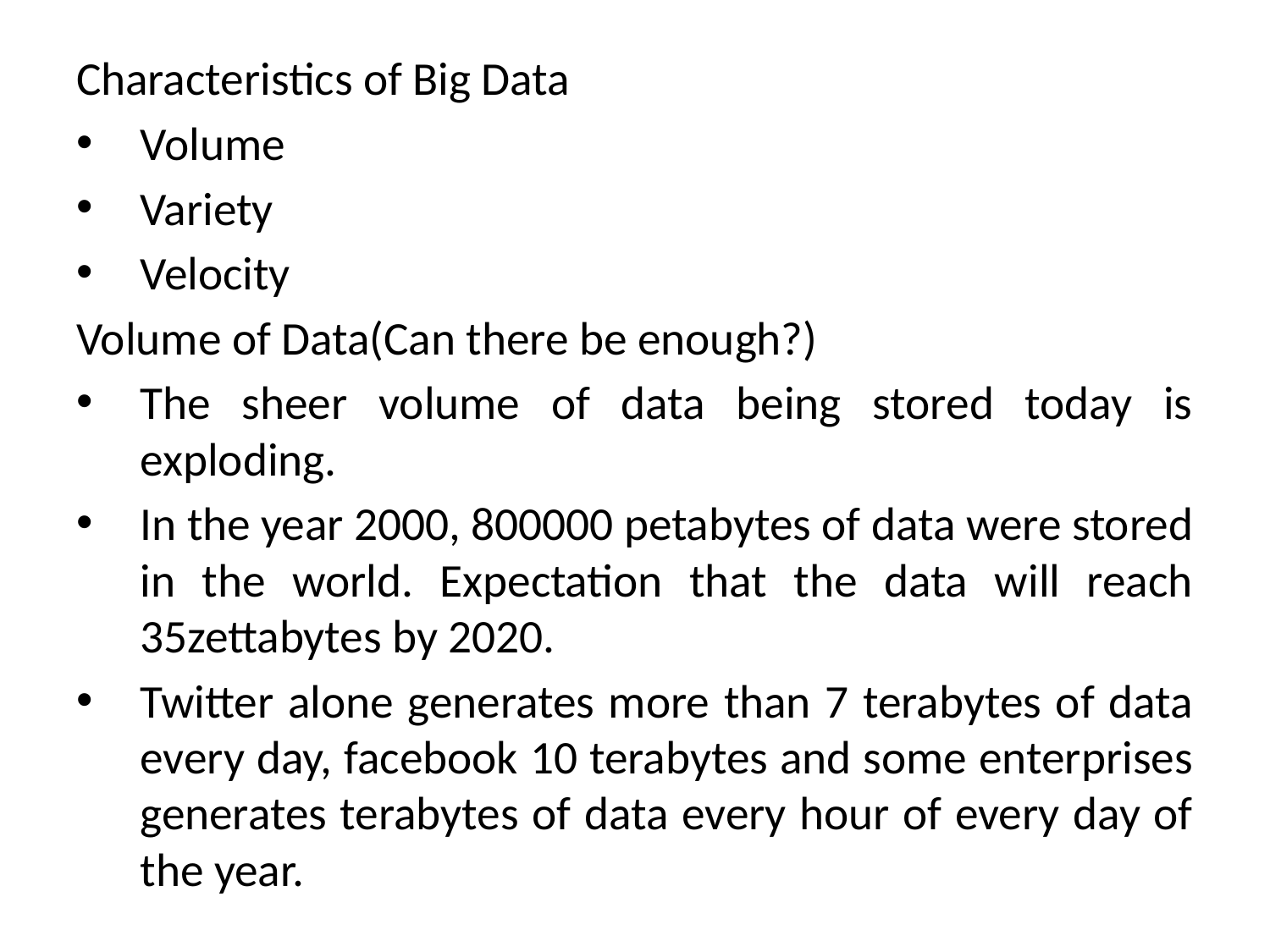

Characteristics of Big Data
Volume
Variety
Velocity
Volume of Data(Can there be enough?)
The sheer volume of data being stored today is exploding.
In the year 2000, 800000 petabytes of data were stored in the world. Expectation that the data will reach 35zettabytes by 2020.
Twitter alone generates more than 7 terabytes of data every day, facebook 10 terabytes and some enterprises generates terabytes of data every hour of every day of the year.